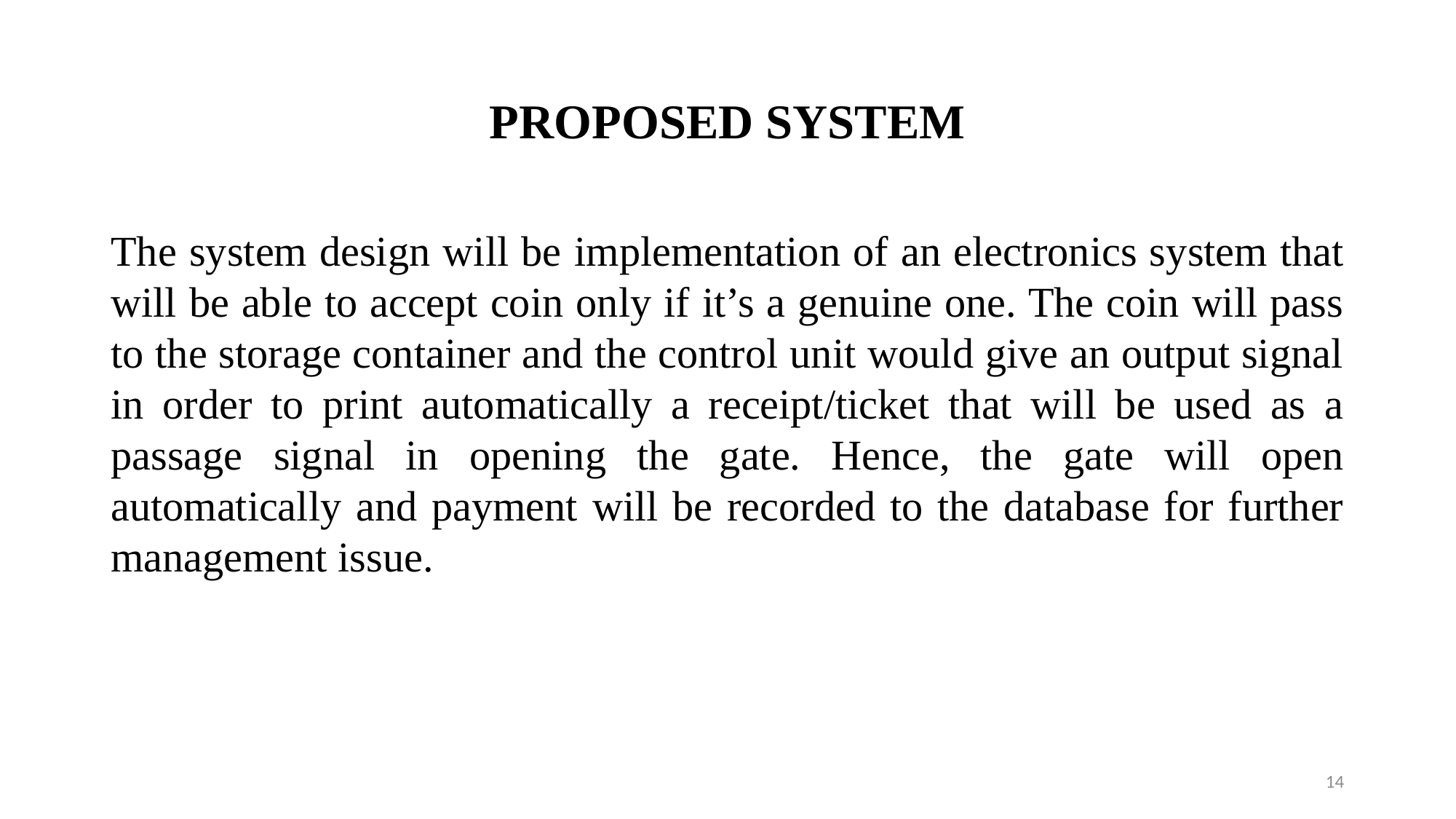

# PROPOSED SYSTEM
The system design will be implementation of an electronics system that will be able to accept coin only if it’s a genuine one. The coin will pass to the storage container and the control unit would give an output signal in order to print automatically a receipt/ticket that will be used as a passage signal in opening the gate. Hence, the gate will open automatically and payment will be recorded to the database for further management issue.
14